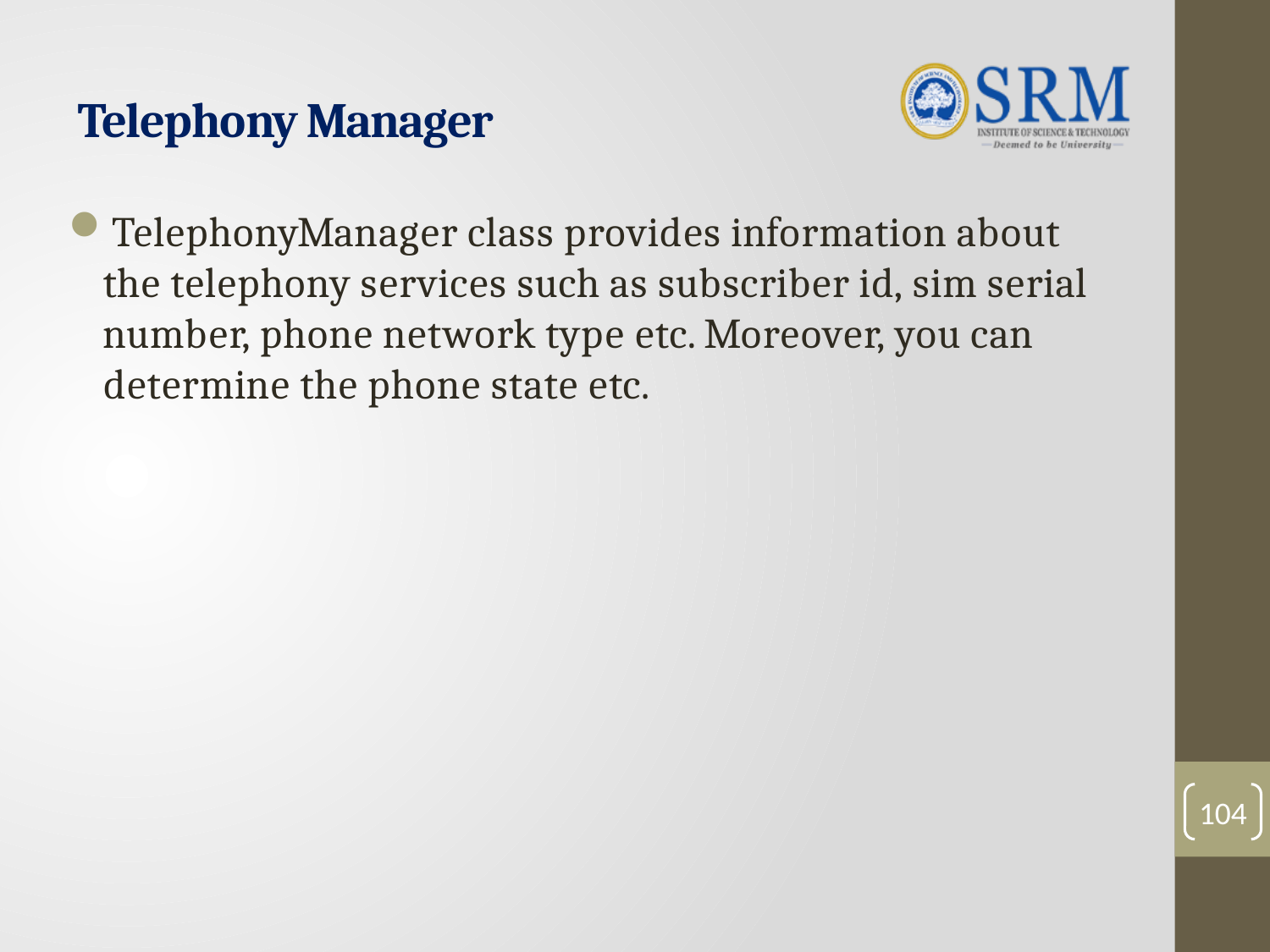

# Telephony Manager
TelephonyManager class provides information about the telephony services such as subscriber id, sim serial number, phone network type etc. Moreover, you can determine the phone state etc.
104